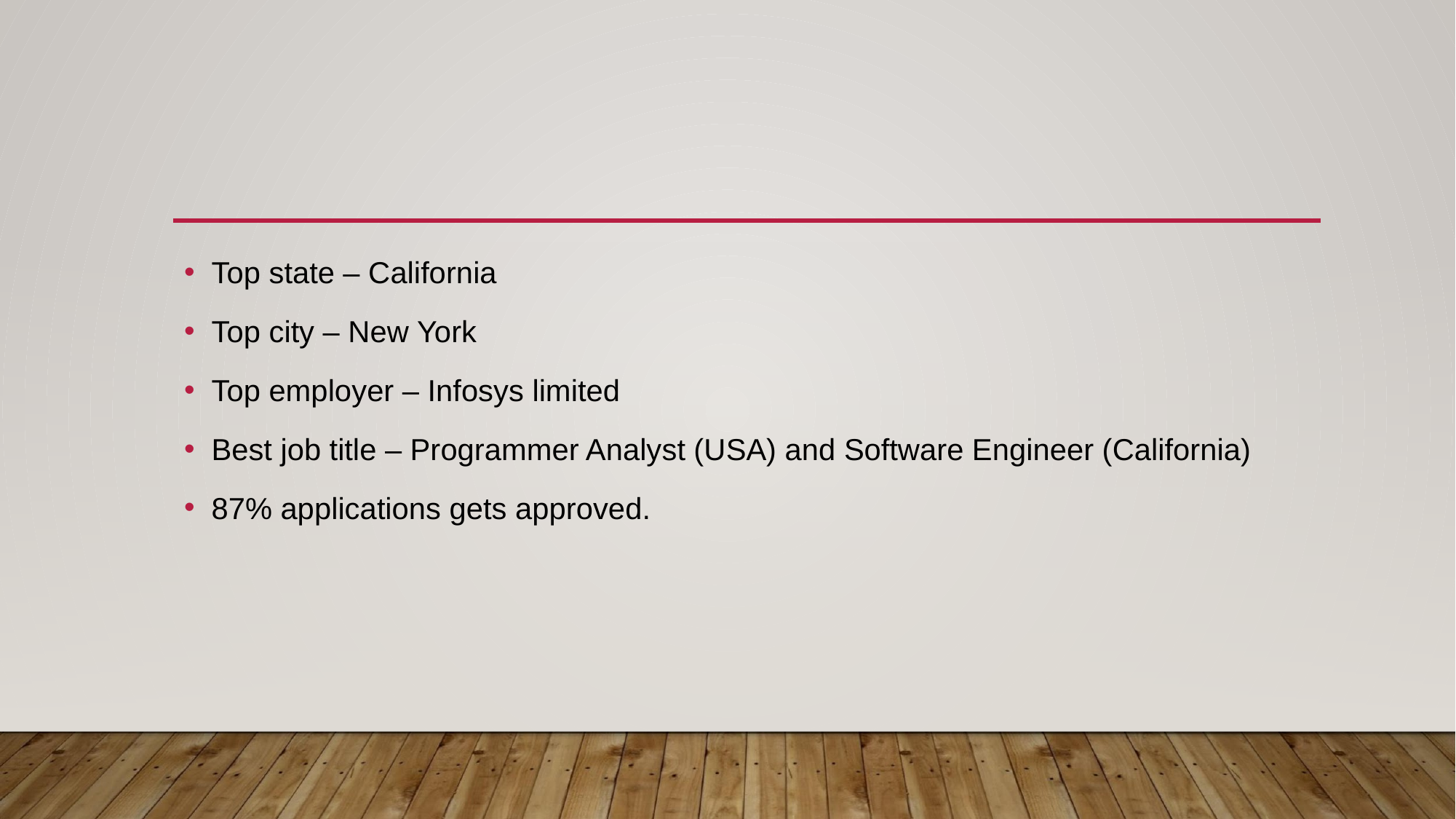

#
Top state – California
Top city – New York
Top employer – Infosys limited
Best job title – Programmer Analyst (USA) and Software Engineer (California)
87% applications gets approved.